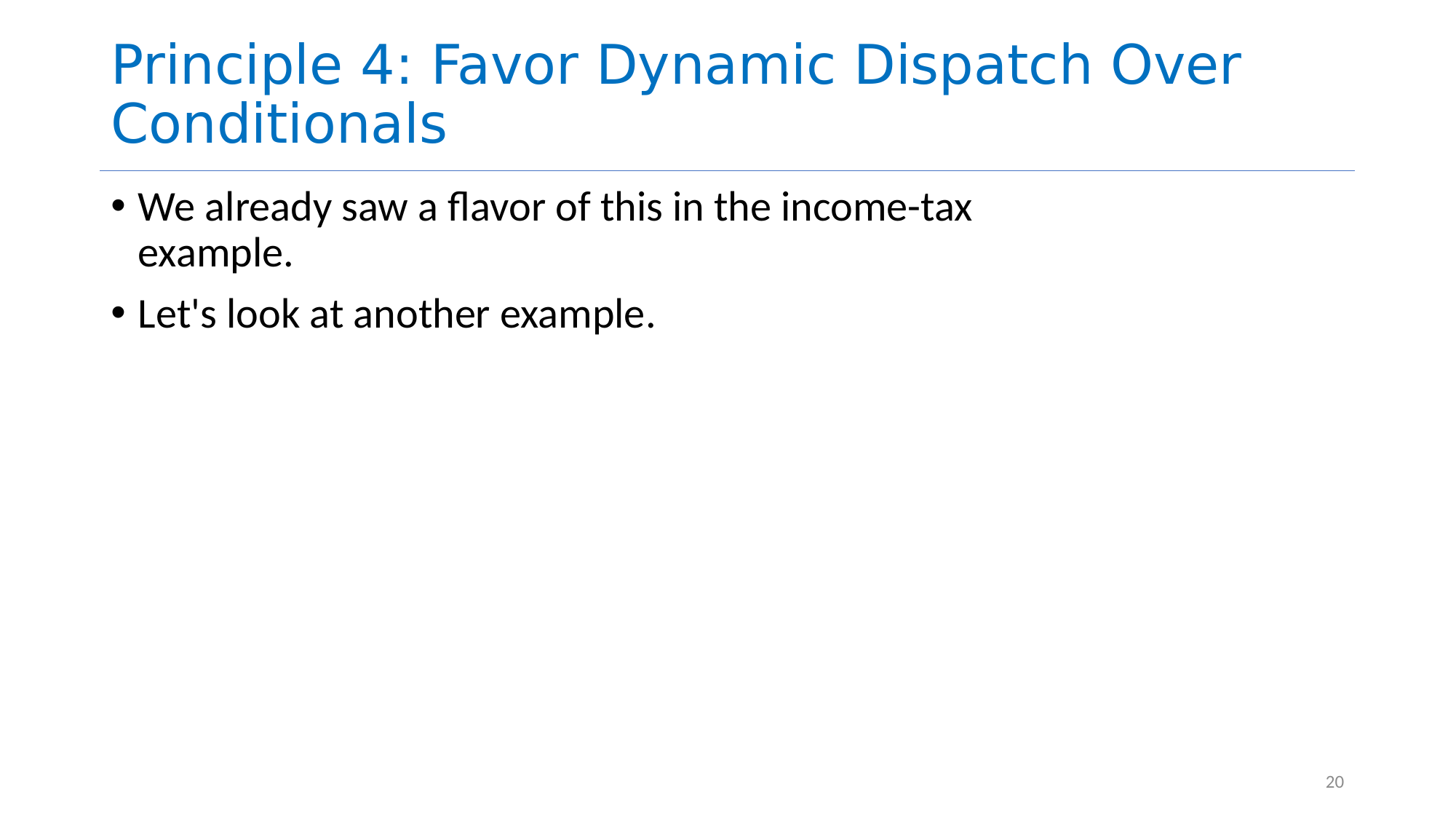

# Principle 4: Favor Dynamic Dispatch Over Conditionals
We already saw a flavor of this in the income-tax example.
Let's look at another example.

20